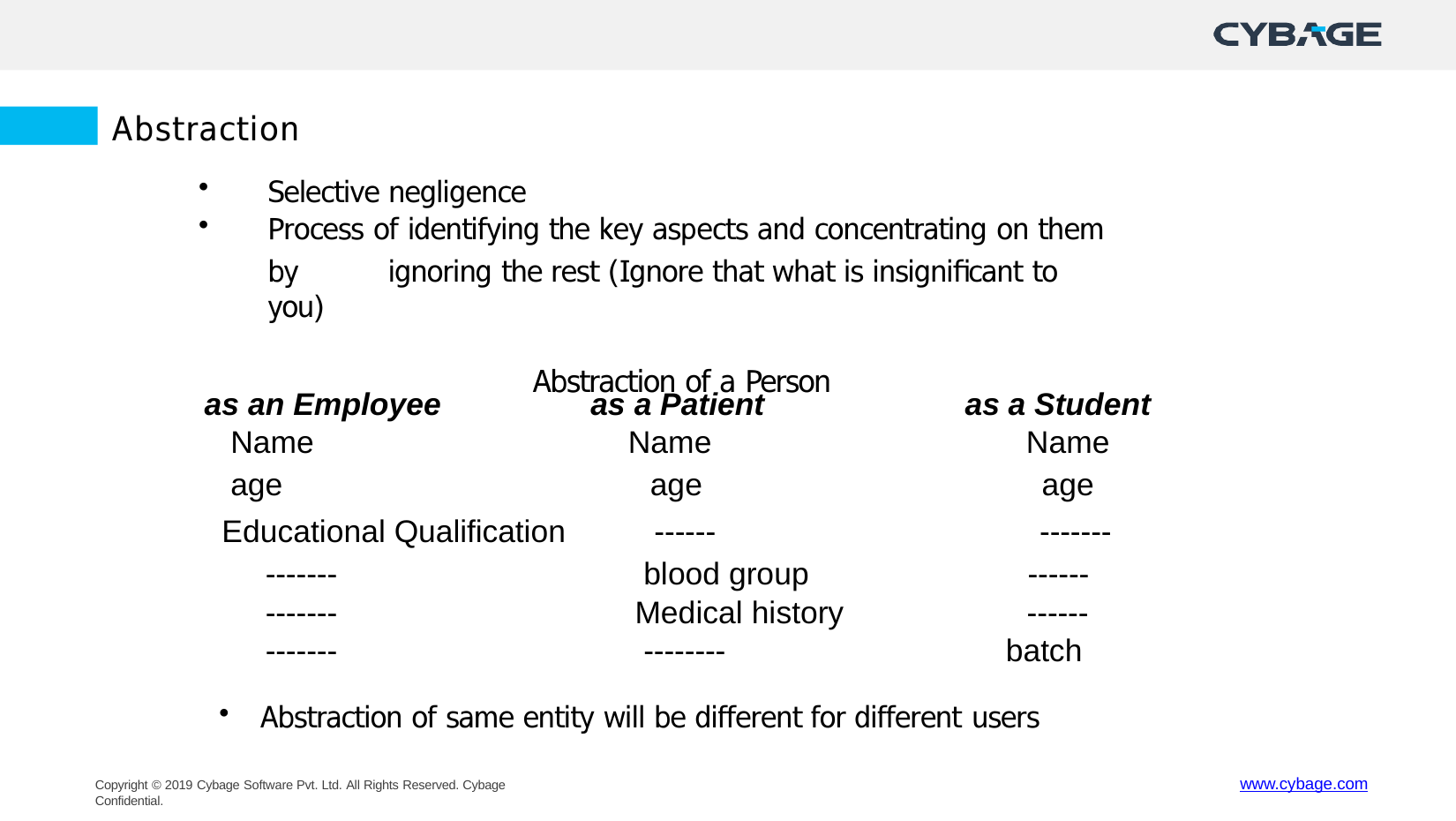

# Abstraction
Selective negligence
Process of identifying the key aspects and concentrating on them
by	ignoring the rest (Ignore that what is insignificant to you)

Abstraction of a Person
| as an Employee Name age | as a Patient Name age | as a Student Name age |
| --- | --- | --- |
| Educational Qualification | ------ | ------- |
| ------- | blood group | ------ |
| ------- | Medical history | ------ |
| ------- | -------- | batch |
Abstraction of same entity will be different for different users
www.cybage.com
Copyright © 2019 Cybage Software Pvt. Ltd. All Rights Reserved. Cybage Confidential.